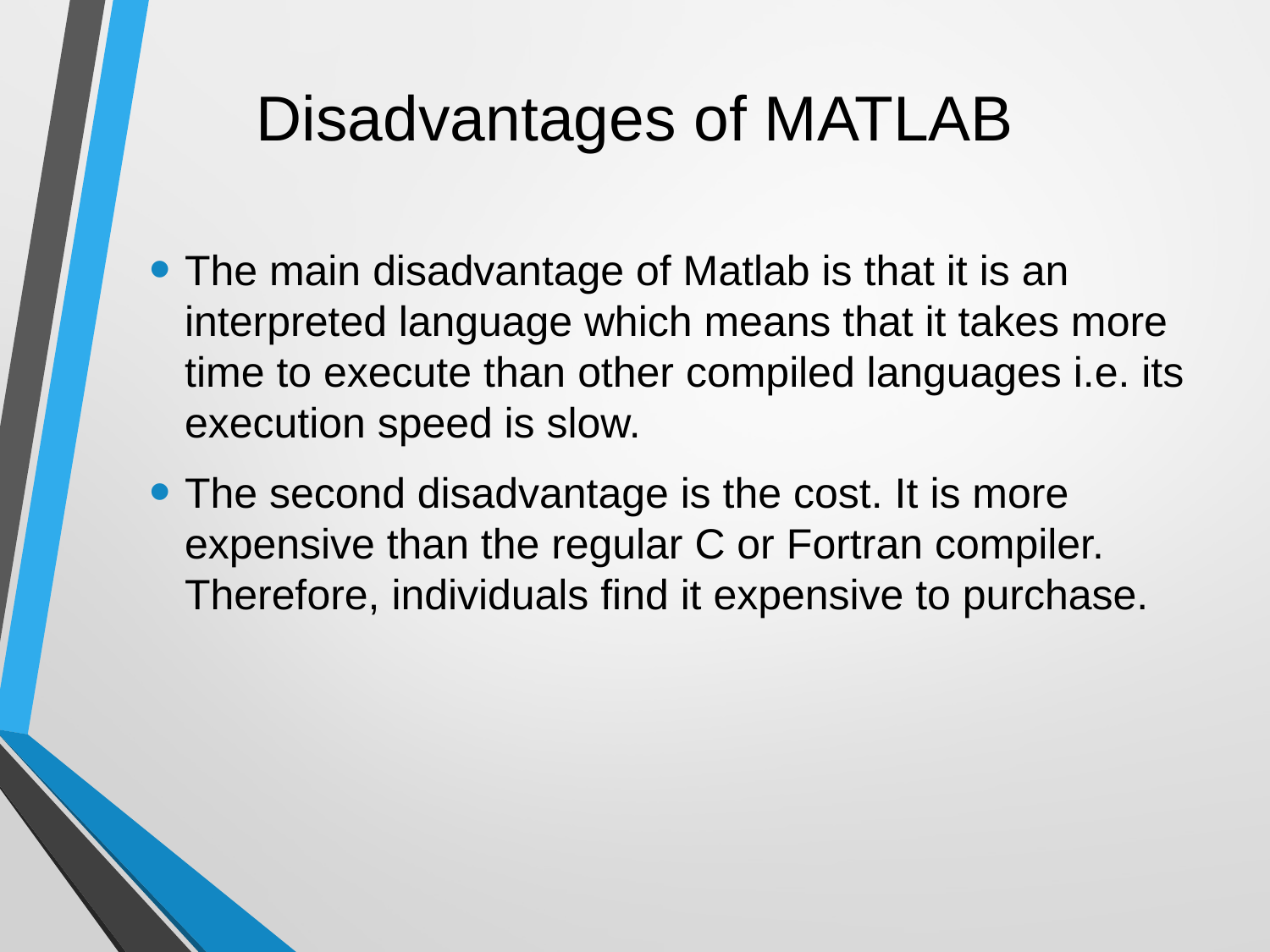

# Disadvantages of MATLAB
The main disadvantage of Matlab is that it is an interpreted language which means that it takes more time to execute than other compiled languages i.e. its execution speed is slow.
The second disadvantage is the cost. It is more expensive than the regular C or Fortran compiler. Therefore, individuals find it expensive to purchase.